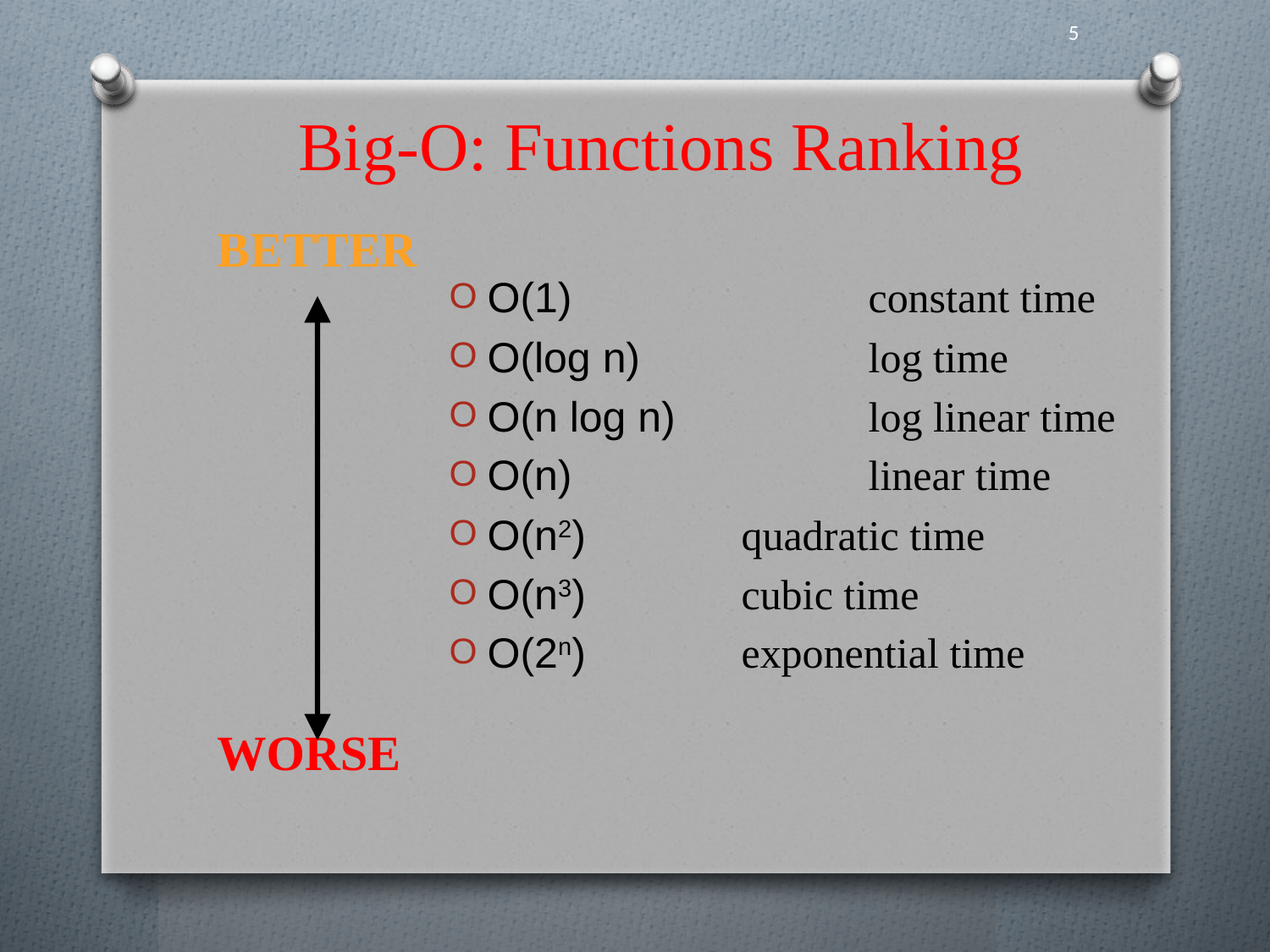

5
# Big-O: Functions Ranking
BETTER

WORSE
O(1)			constant time
O(log n)		log time
O(n log n)		log linear time
O(n)			linear time
O(n2)		quadratic time
O(n3)		cubic time
O(2n)		exponential time